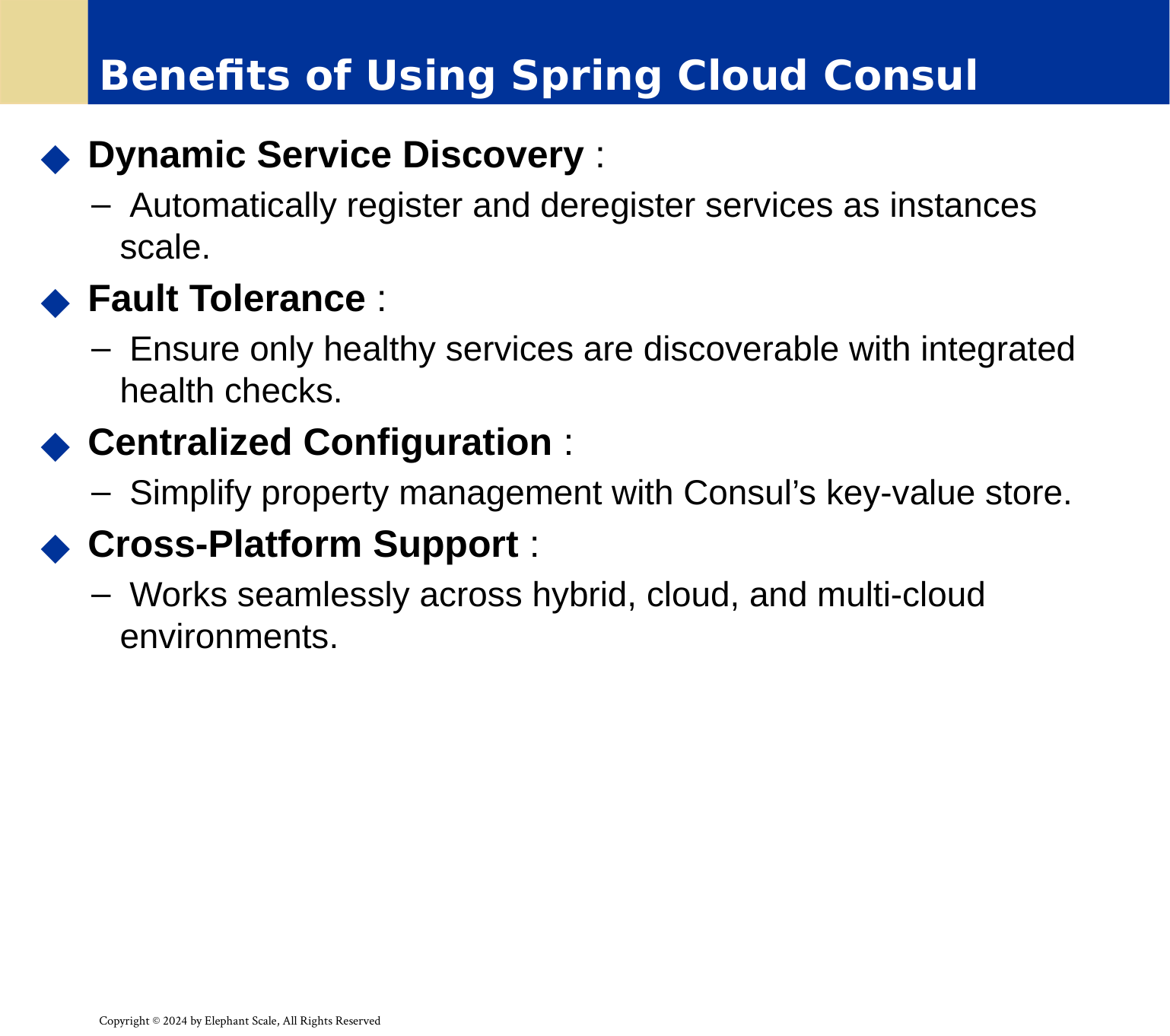

# Benefits of Using Spring Cloud Consul
 Dynamic Service Discovery :
 Automatically register and deregister services as instances scale.
 Fault Tolerance :
 Ensure only healthy services are discoverable with integrated health checks.
 Centralized Configuration :
 Simplify property management with Consul’s key-value store.
 Cross-Platform Support :
 Works seamlessly across hybrid, cloud, and multi-cloud environments.
Copyright © 2024 by Elephant Scale, All Rights Reserved